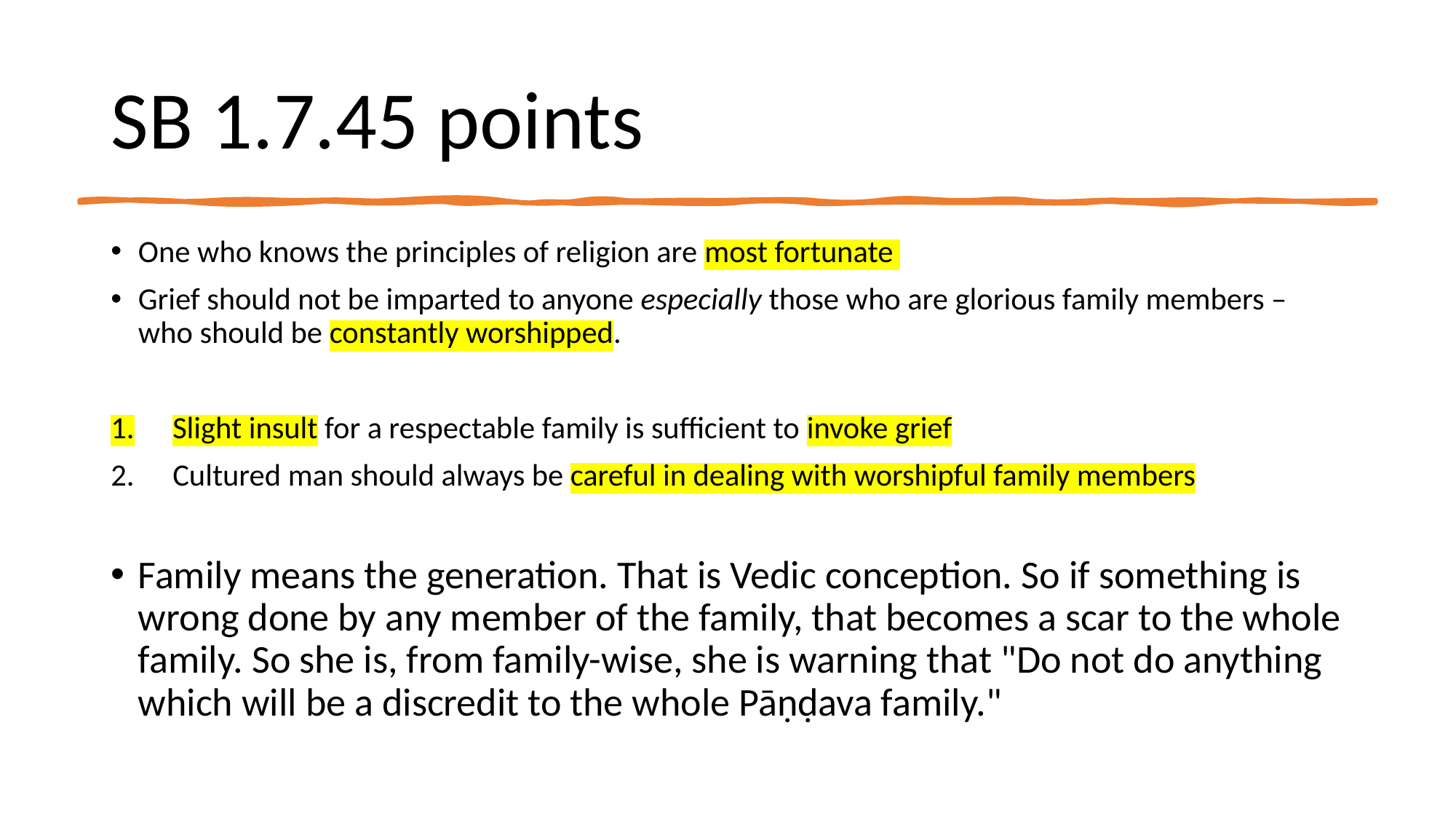

# SB 1.7.45 points

One who knows the principles of religion are most fortunate
Grief should not be imparted to anyone especially those who are glorious family members – who should be constantly worshipped.

Slight insult for a respectable family is sufficient to invoke grief
Cultured man should always be careful in dealing with worshipful family members

Family means the generation. That is Vedic conception. So if something is wrong done by any member of the family, that becomes a scar to the whole family. So she is, from family-wise, she is warning that "Do not do anything which will be a discredit to the whole Pāṇḍava family."